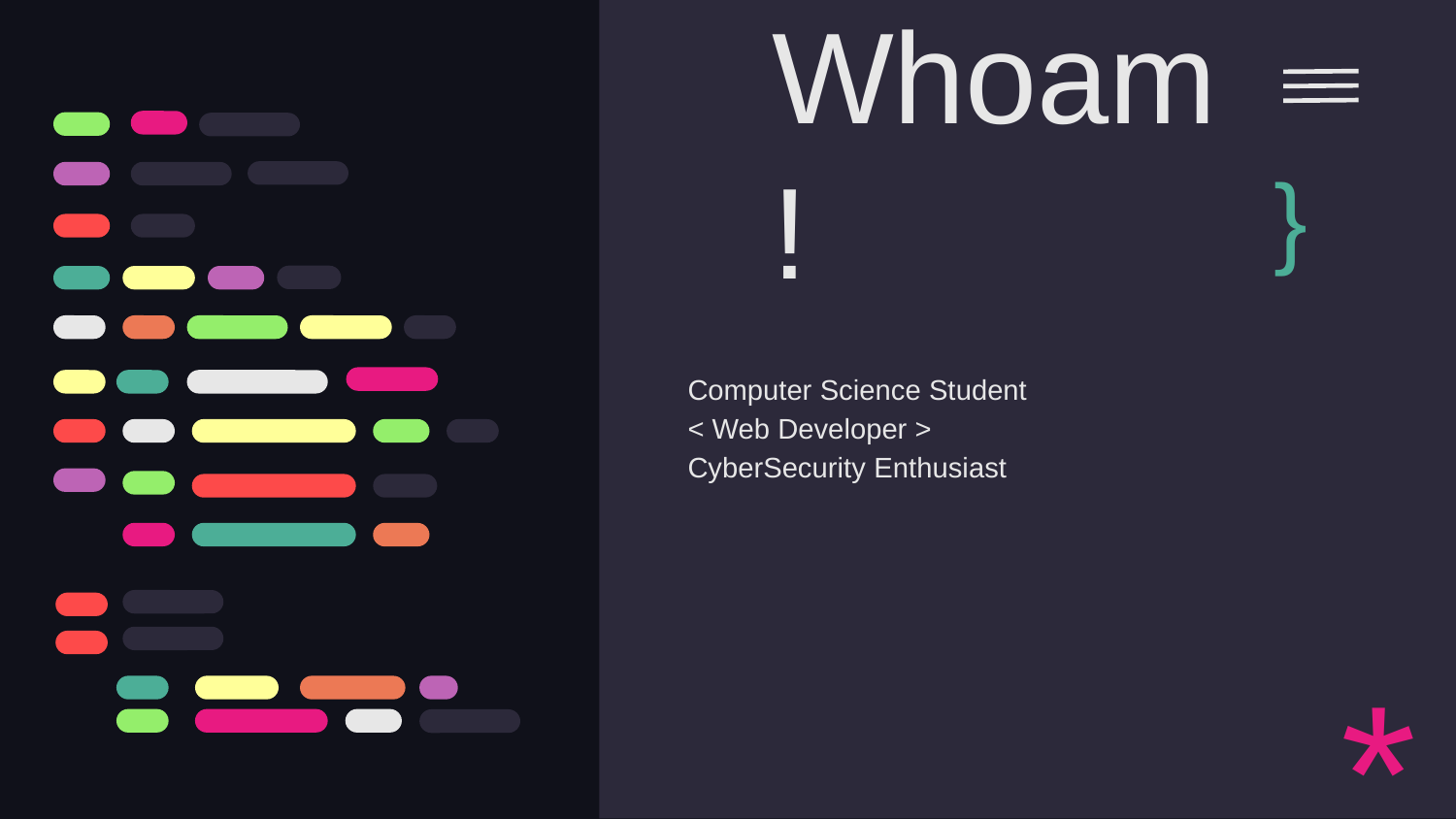

# Whoam!
}
Computer Science Student
< Web Developer >
CyberSecurity Enthusiast
*